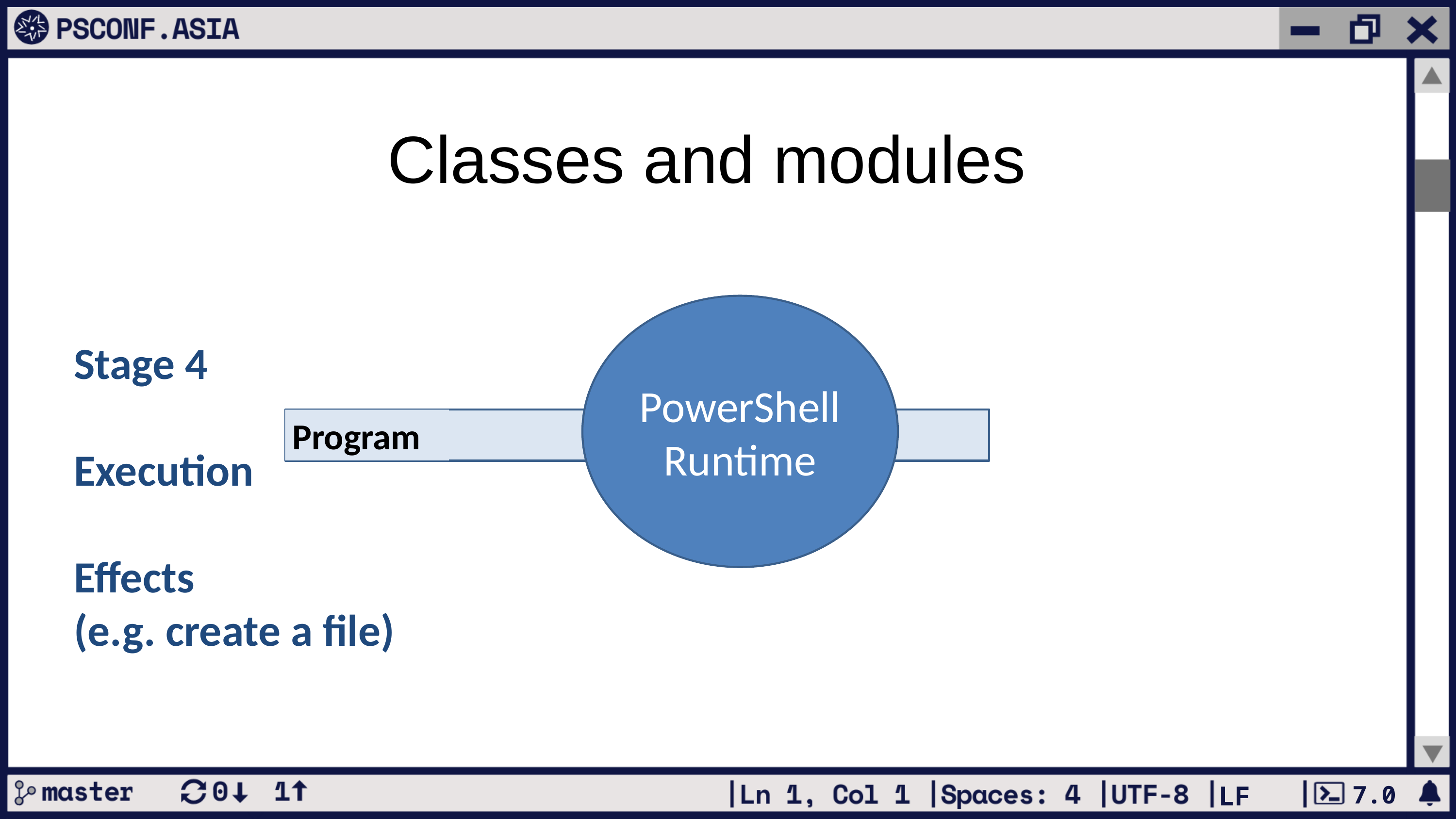

# Classes and modules
PowerShell
Runtime
Stage 4

Execution

Effects
(e.g. create a file)

Program
File
7.0
LF